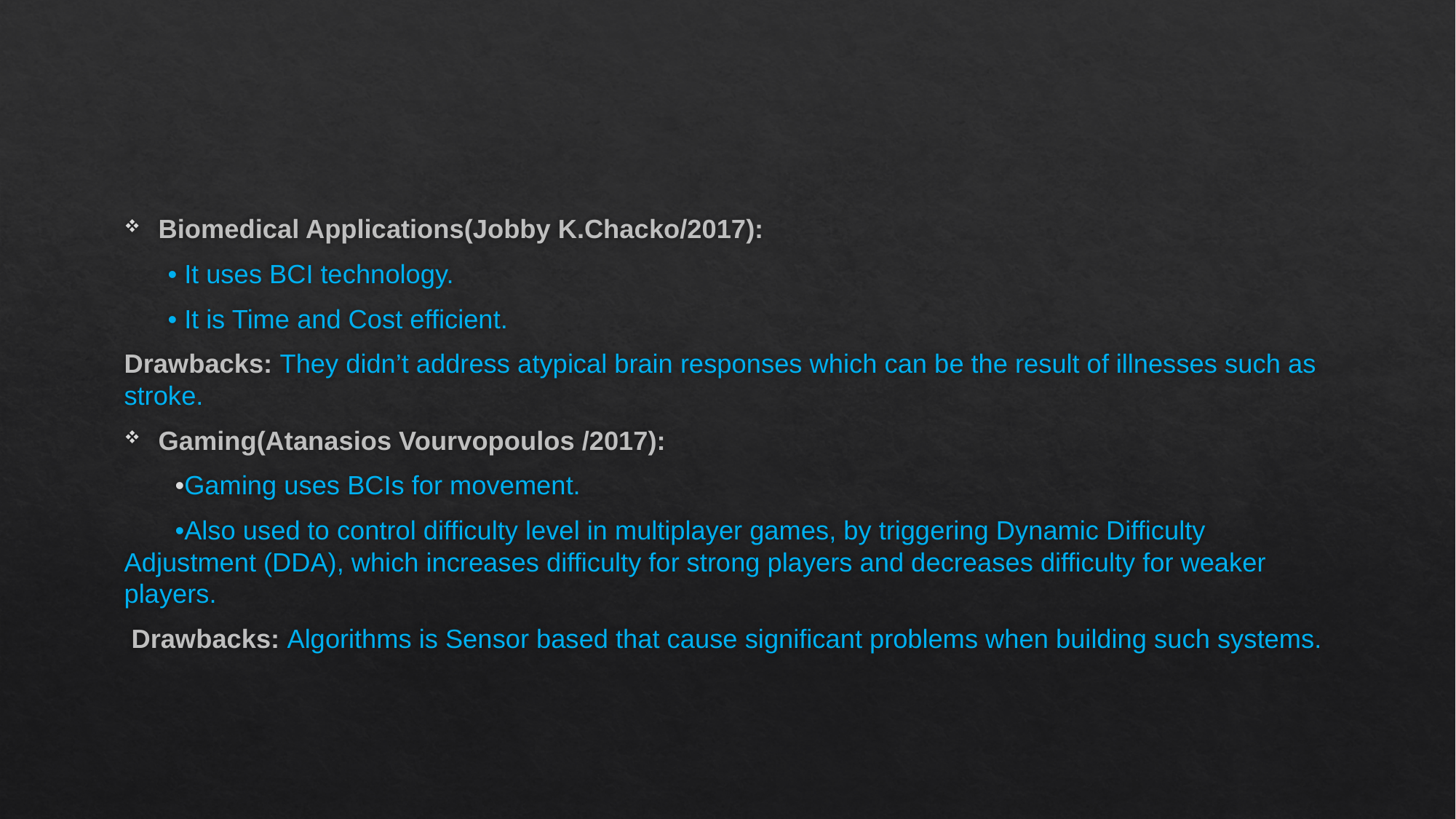

#
Biomedical Applications(Jobby K.Chacko/2017):
      • It uses BCI technology.
      • It is Time and Cost efficient.
Drawbacks: They didn’t address atypical brain responses which can be the result of illnesses such as stroke.
Gaming(Atanasios Vourvopoulos /2017):
       •Gaming uses BCIs for movement.
       •Also used to control difficulty level in multiplayer games, by triggering Dynamic Difficulty Adjustment (DDA), which increases difficulty for strong players and decreases difficulty for weaker players.
 Drawbacks: Algorithms is Sensor based that cause significant problems when building such systems.